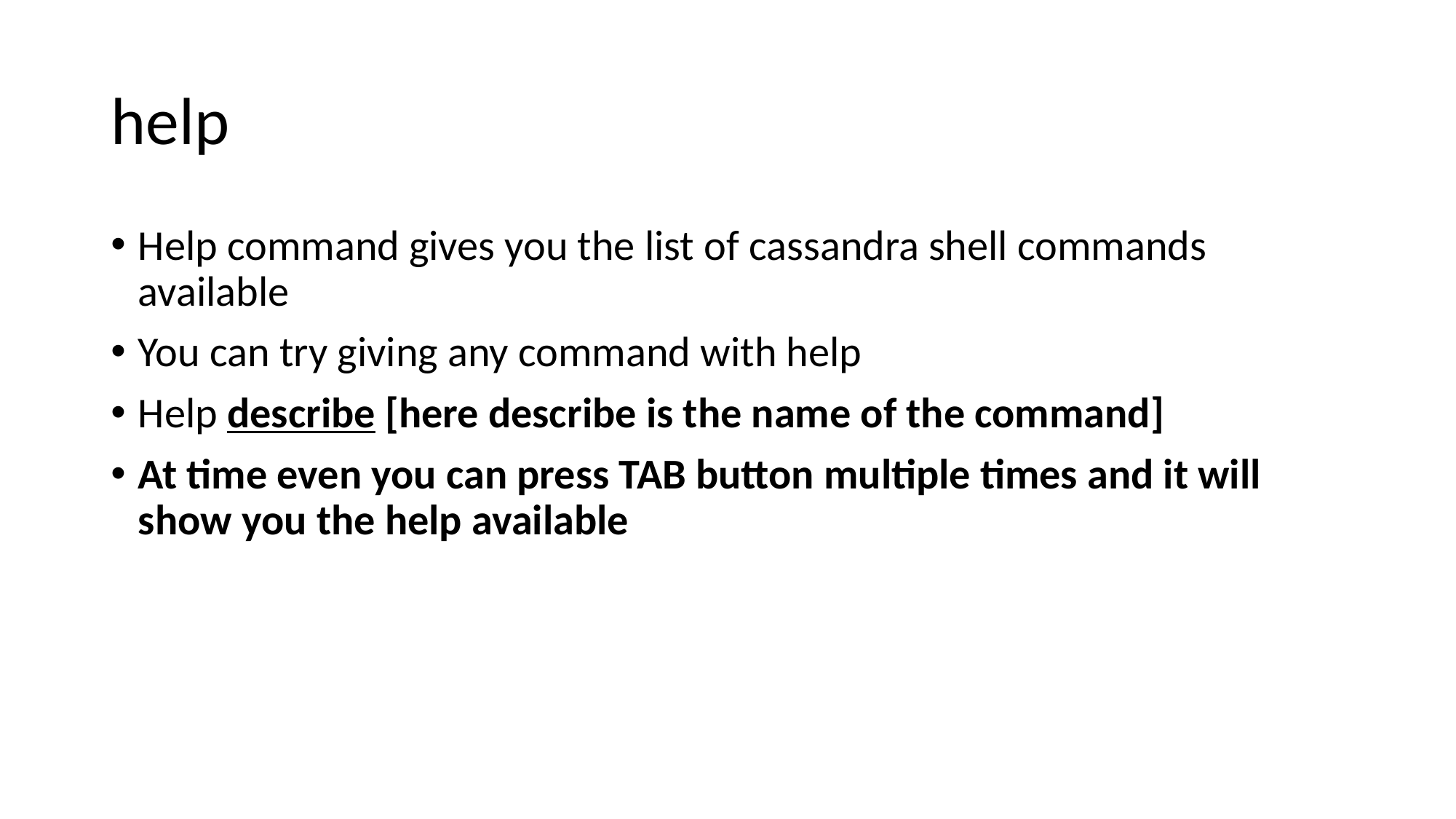

# help
Help command gives you the list of cassandra shell commands available
You can try giving any command with help
Help describe [here describe is the name of the command]
At time even you can press TAB button multiple times and it will show you the help available